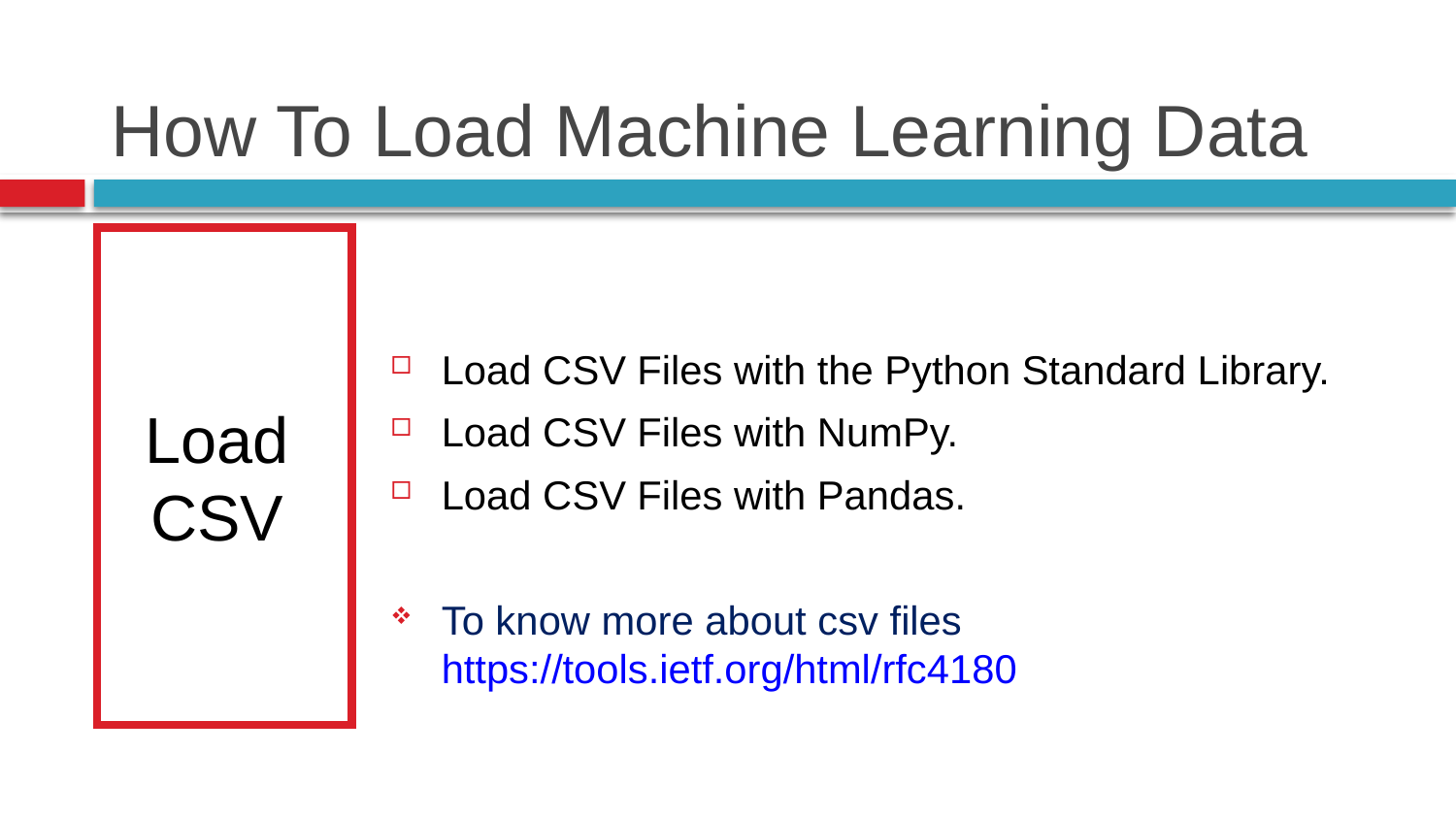

# How To Load Machine Learning Data
Load CSV
Load CSV Files with the Python Standard Library.
Load CSV Files with NumPy.
Load CSV Files with Pandas.

To know more about csv files https://tools.ietf.org/html/rfc4180